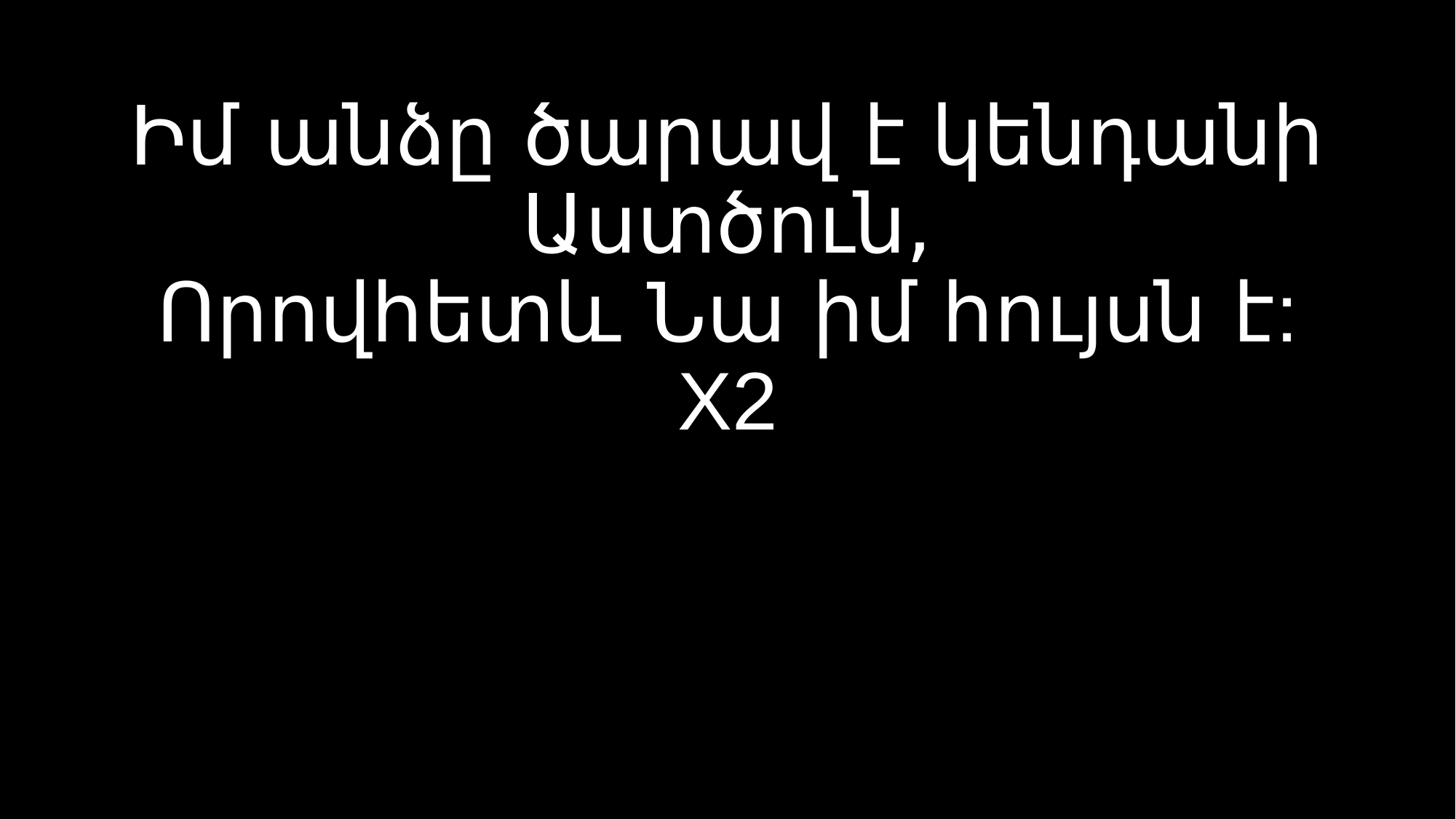

# Իմ անձը ծարավ է կենդանի Աստծուն, Որովհետև Նա իմ հույսն է: X2